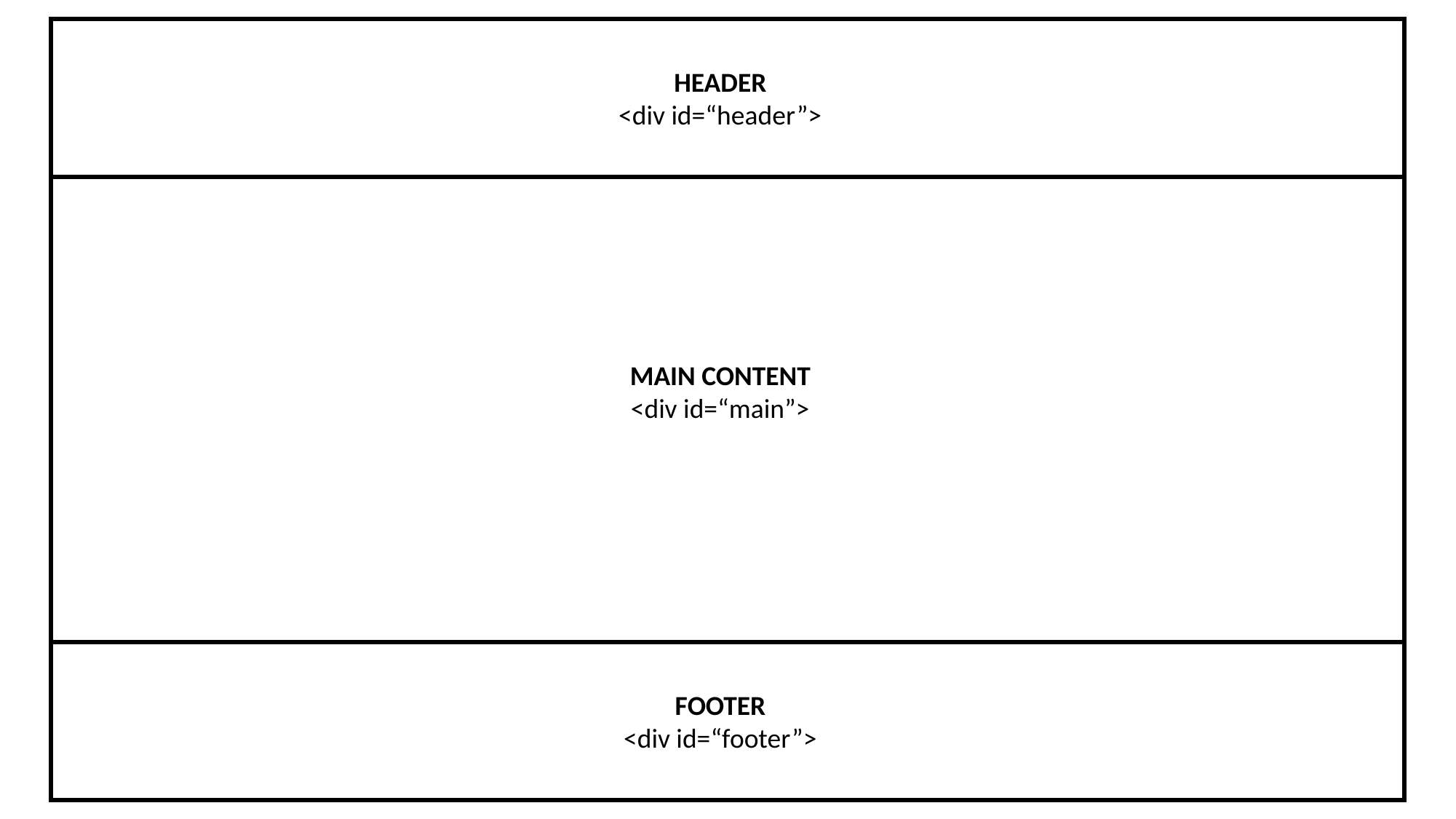

HEADER
<div id=“header”>

MAIN CONTENT
<div id=“main”>

FOOTER
<div id=“footer”>